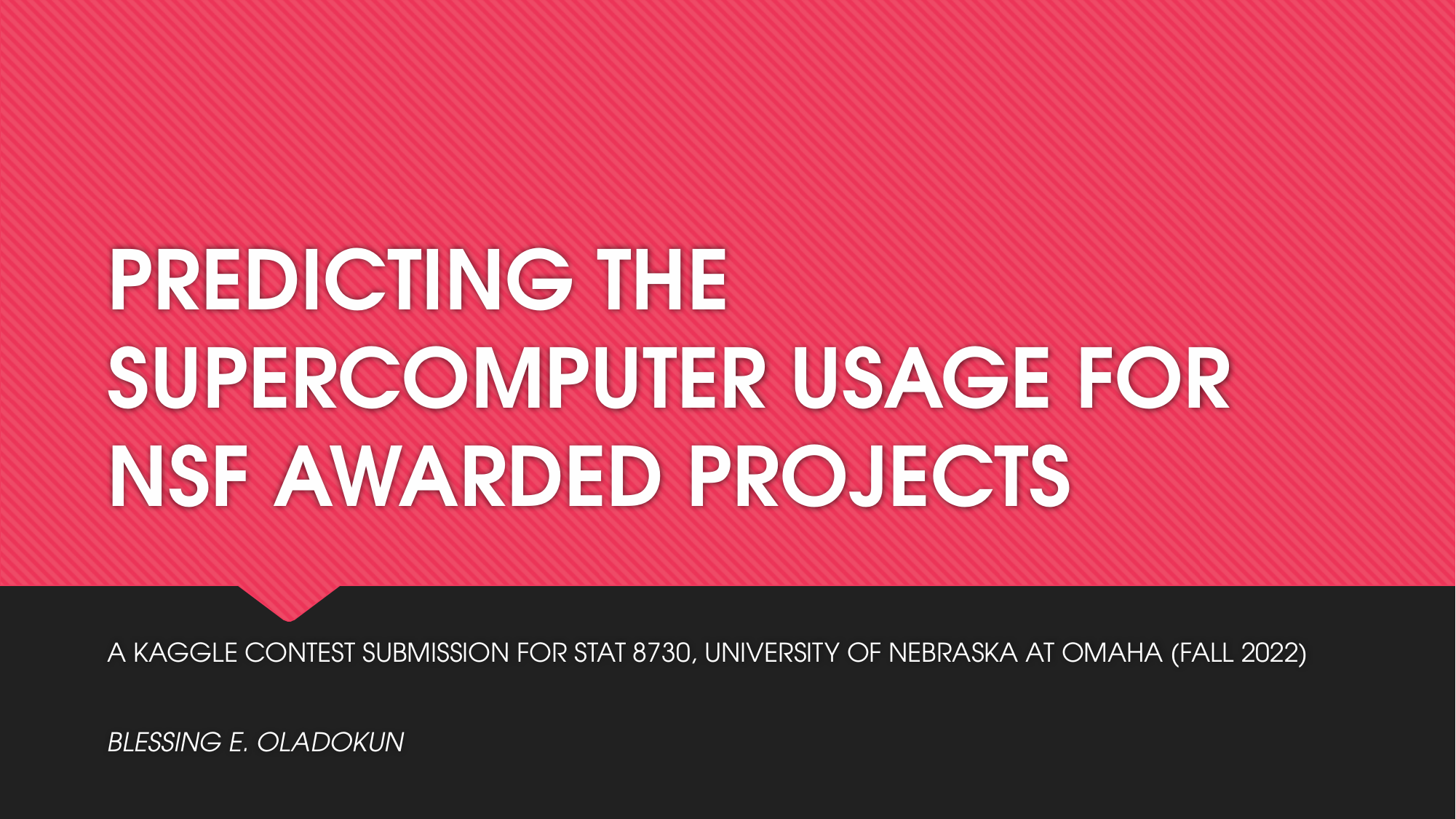

# PREDICTING THE SUPERCOMPUTER USAGE FOR NSF AWARDED PROJECTS
A KAGGLE CONTEST SUBMISSION FOR STAT 8730, UNIVERSITY OF NEBRASKA AT OMAHA (FALL 2022)

BLESSING E. OLADOKUN